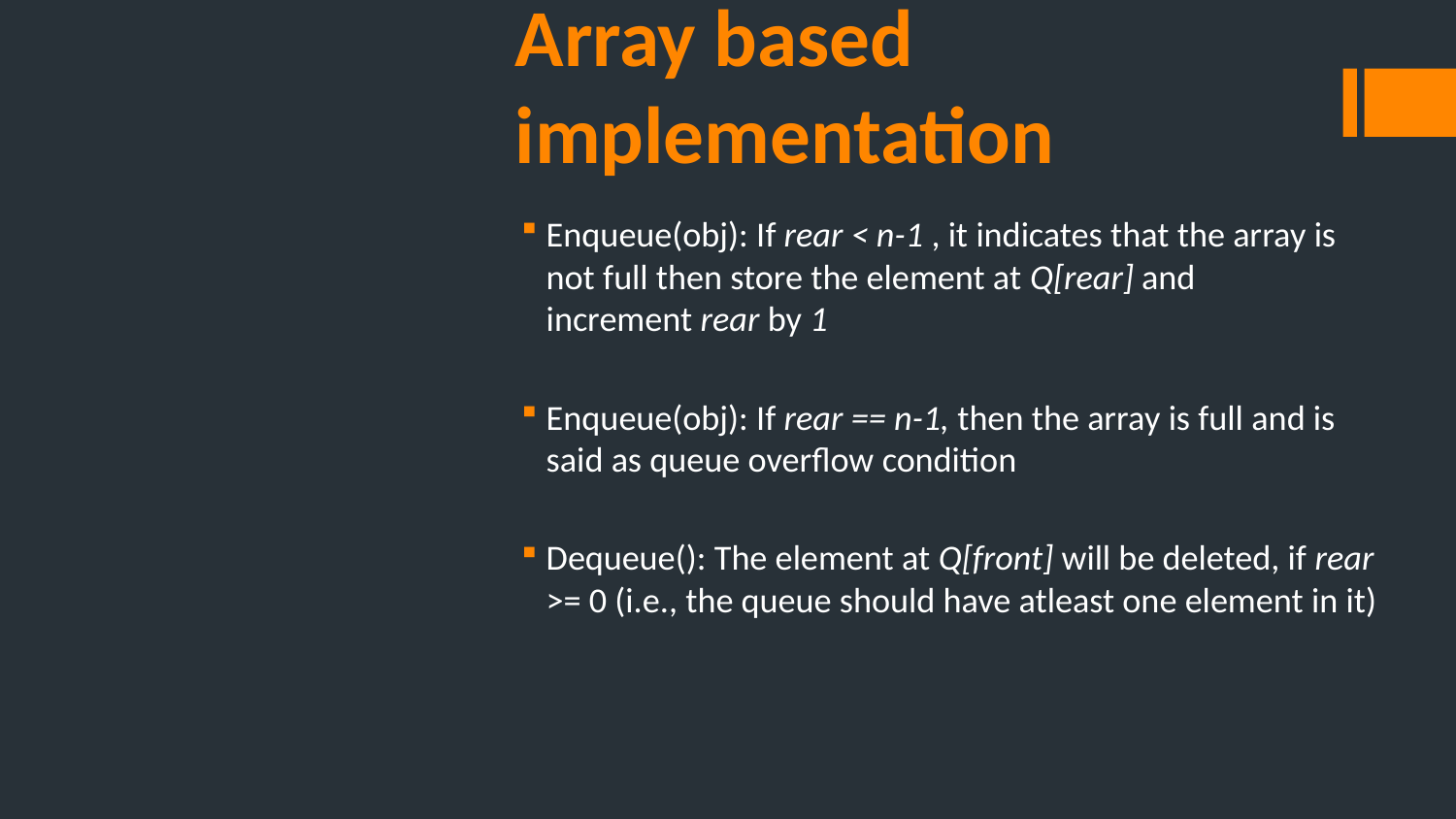

# Array based implementation
Enqueue(obj): If rear < n-1 , it indicates that the array is not full then store the element at Q[rear] and increment rear by 1

Enqueue(obj): If rear == n-1, then the array is full and is said as queue overflow condition

Dequeue(): The element at Q[front] will be deleted, if rear >= 0 (i.e., the queue should have atleast one element in it)